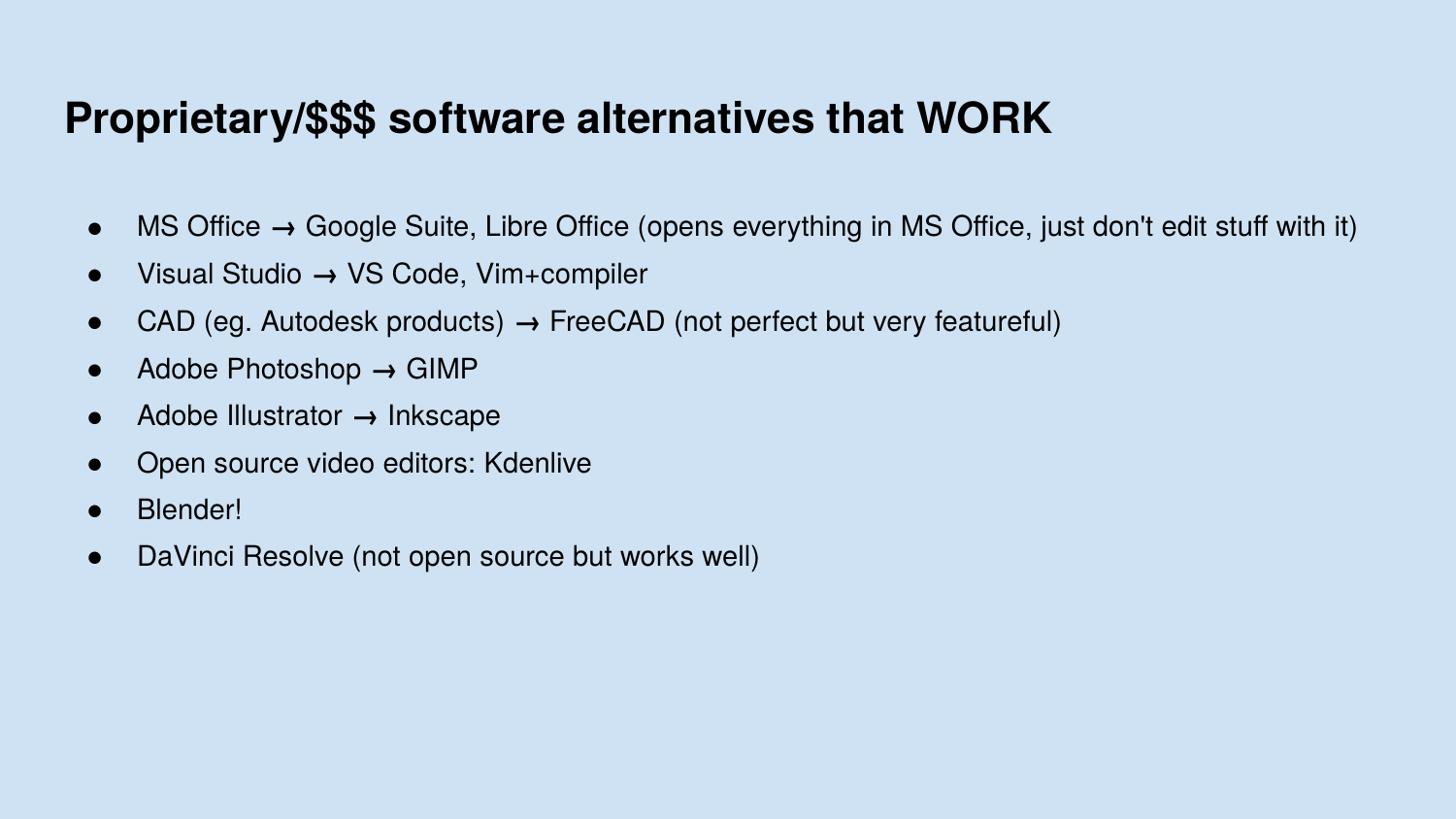

# Proprietary/$$$ software alternatives that WORK
MS Office → Google Suite, Libre Office (opens everything in MS Office, just don't edit stuff with it)
Visual Studio → VS Code, Vim+compiler
CAD (eg. Autodesk products) → FreeCAD (not perfect but very featureful)
Adobe Photoshop → GIMP
Adobe Illustrator → Inkscape
Open source video editors: Kdenlive
Blender!
DaVinci Resolve (not open source but works well)